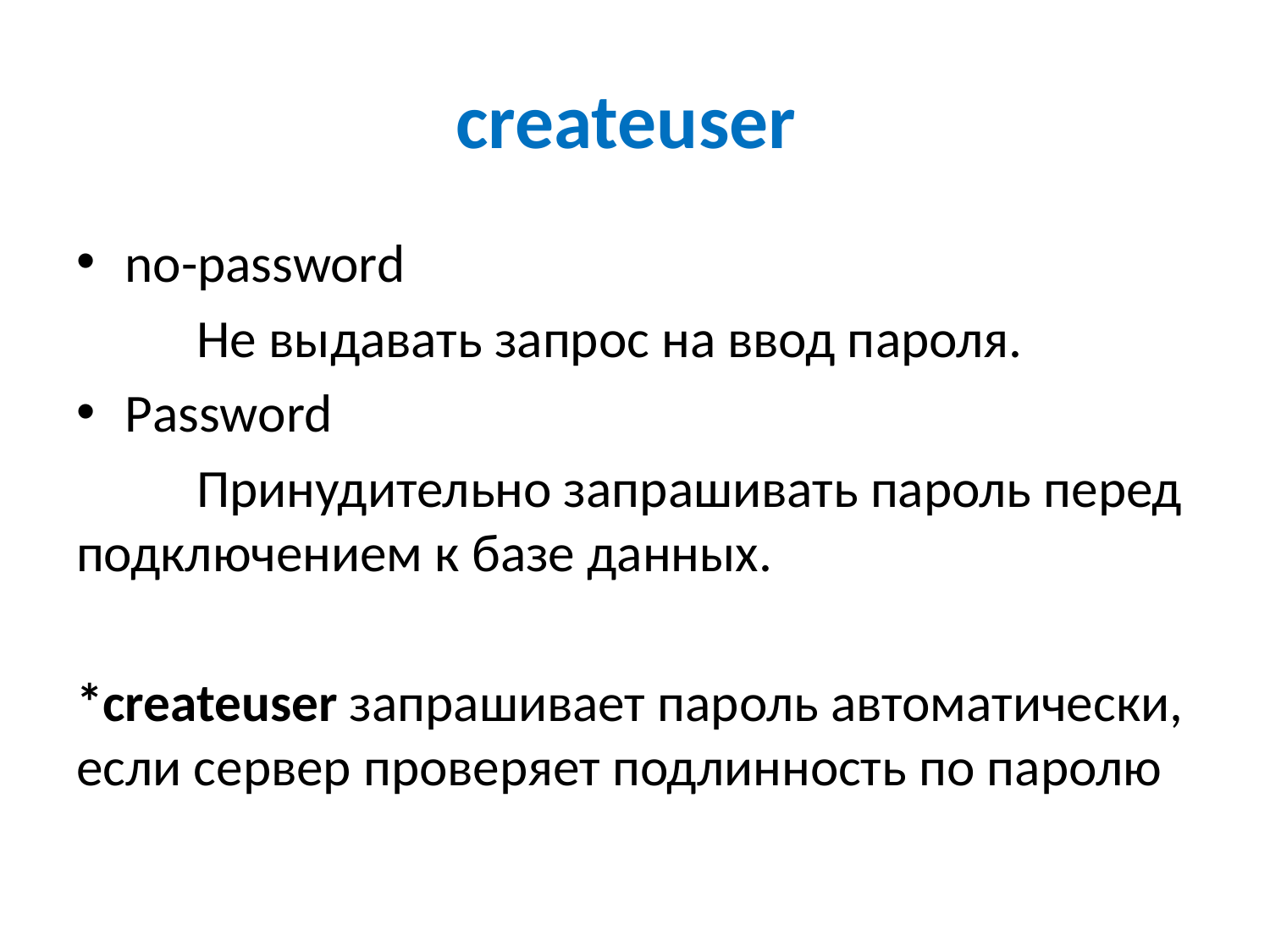

# createuser
no-password
	Не выдавать запрос на ввод пароля.
Password
	Принудительно запрашивать пароль перед подключением к базе данных.

*createuser запрашивает пароль автоматически, если сервер проверяет подлинность по паролю